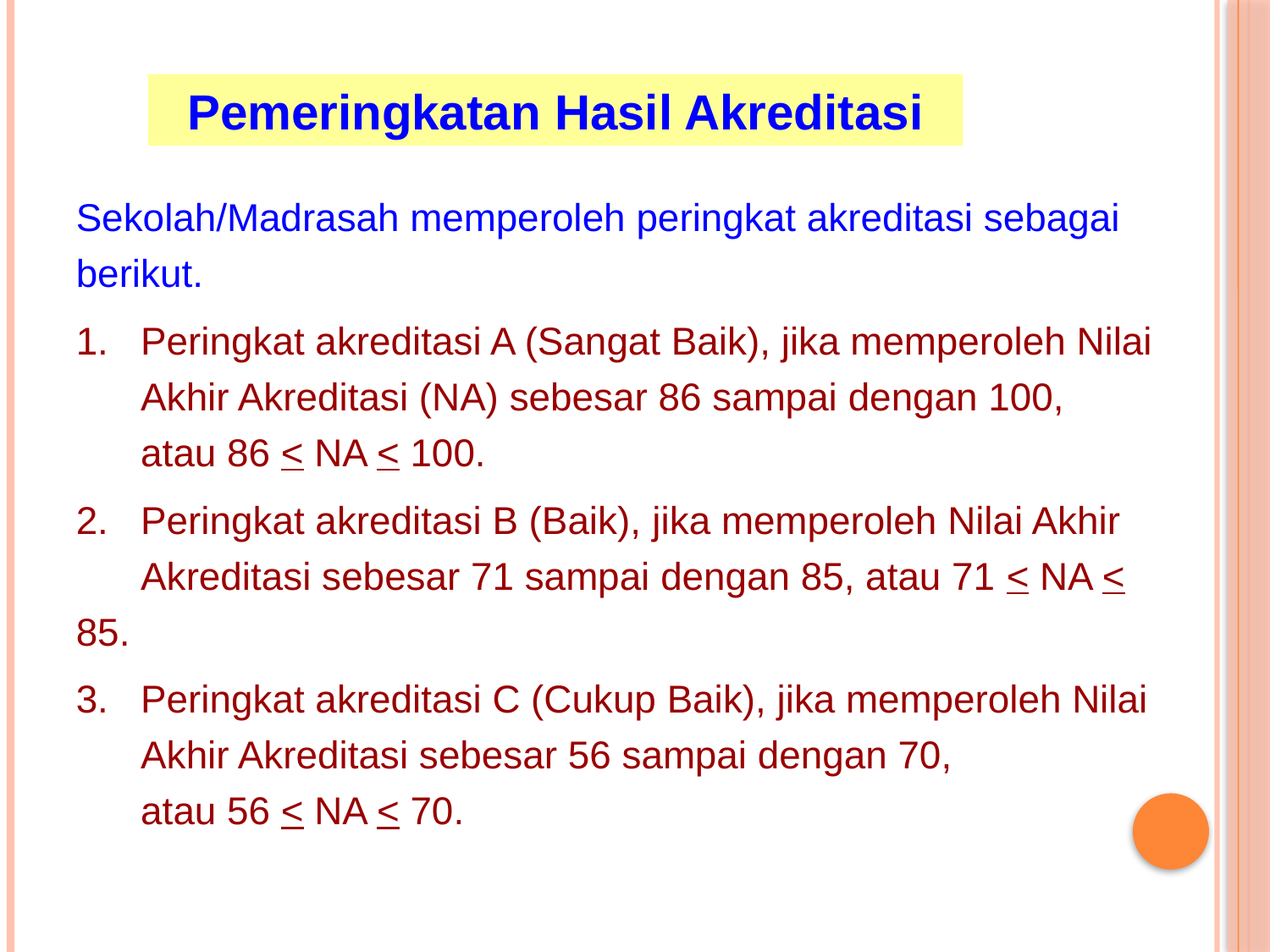

Pemeringkatan Hasil Akreditasi
Sekolah/Madrasah memperoleh peringkat akreditasi sebagai berikut.
1.   Peringkat akreditasi A (Sangat Baik), jika memperoleh Nilai
      Akhir Akreditasi (NA) sebesar 86 sampai dengan 100,
      atau 86 < NA < 100.
2.   Peringkat akreditasi B (Baik), jika memperoleh Nilai Akhir
      Akreditasi sebesar 71 sampai dengan 85, atau 71 < NA < 85.
3.   Peringkat akreditasi C (Cukup Baik), jika memperoleh Nilai
      Akhir Akreditasi sebesar 56 sampai dengan 70,
      atau 56 < NA < 70.